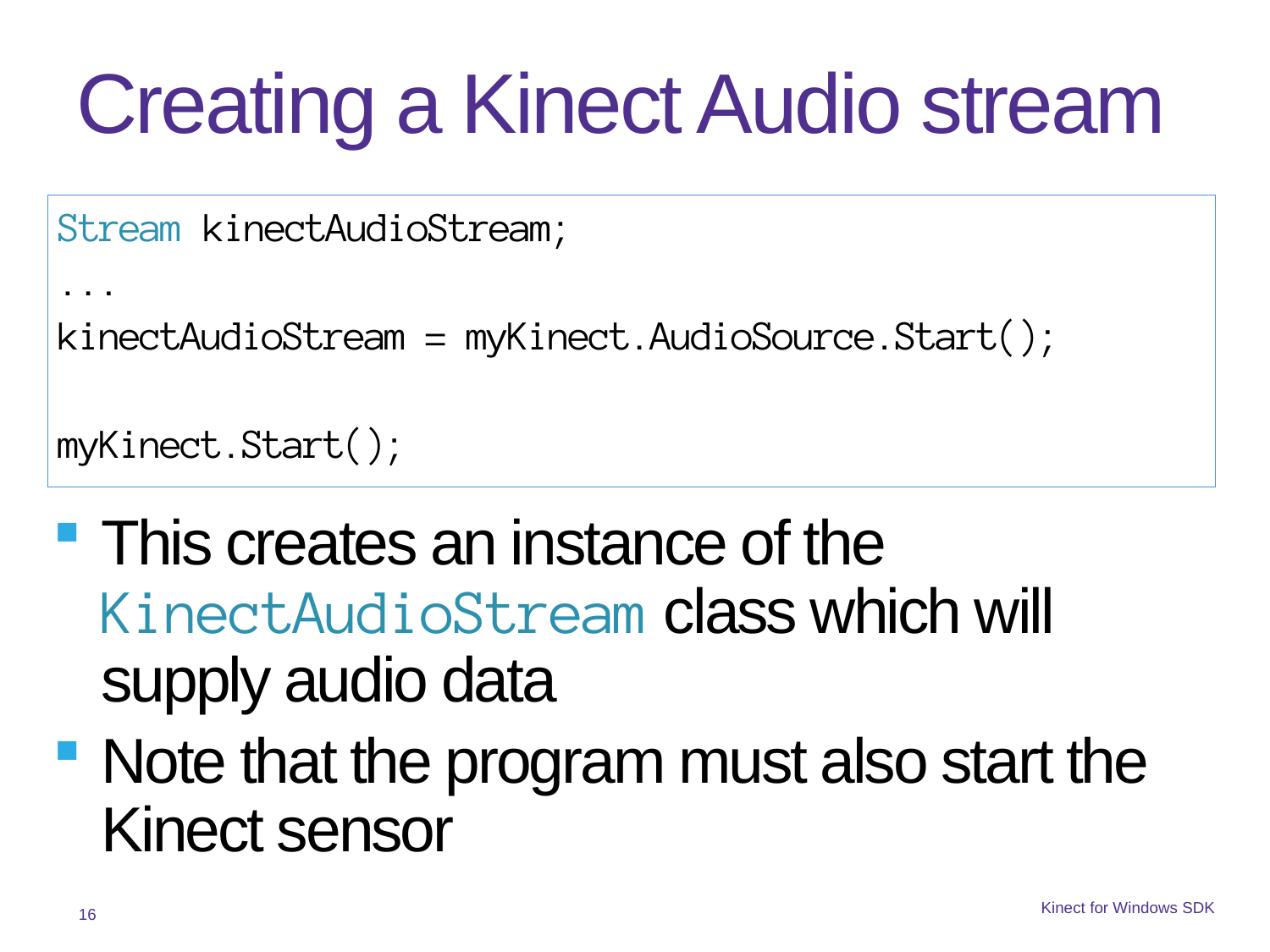

# Creating a Kinect Audio stream
Stream kinectAudioStream;
...
kinectAudioStream = myKinect.AudioSource.Start();

myKinect.Start();
This creates an instance of the KinectAudioStream class which will supply audio data
Note that the program must also start the Kinect sensor
16